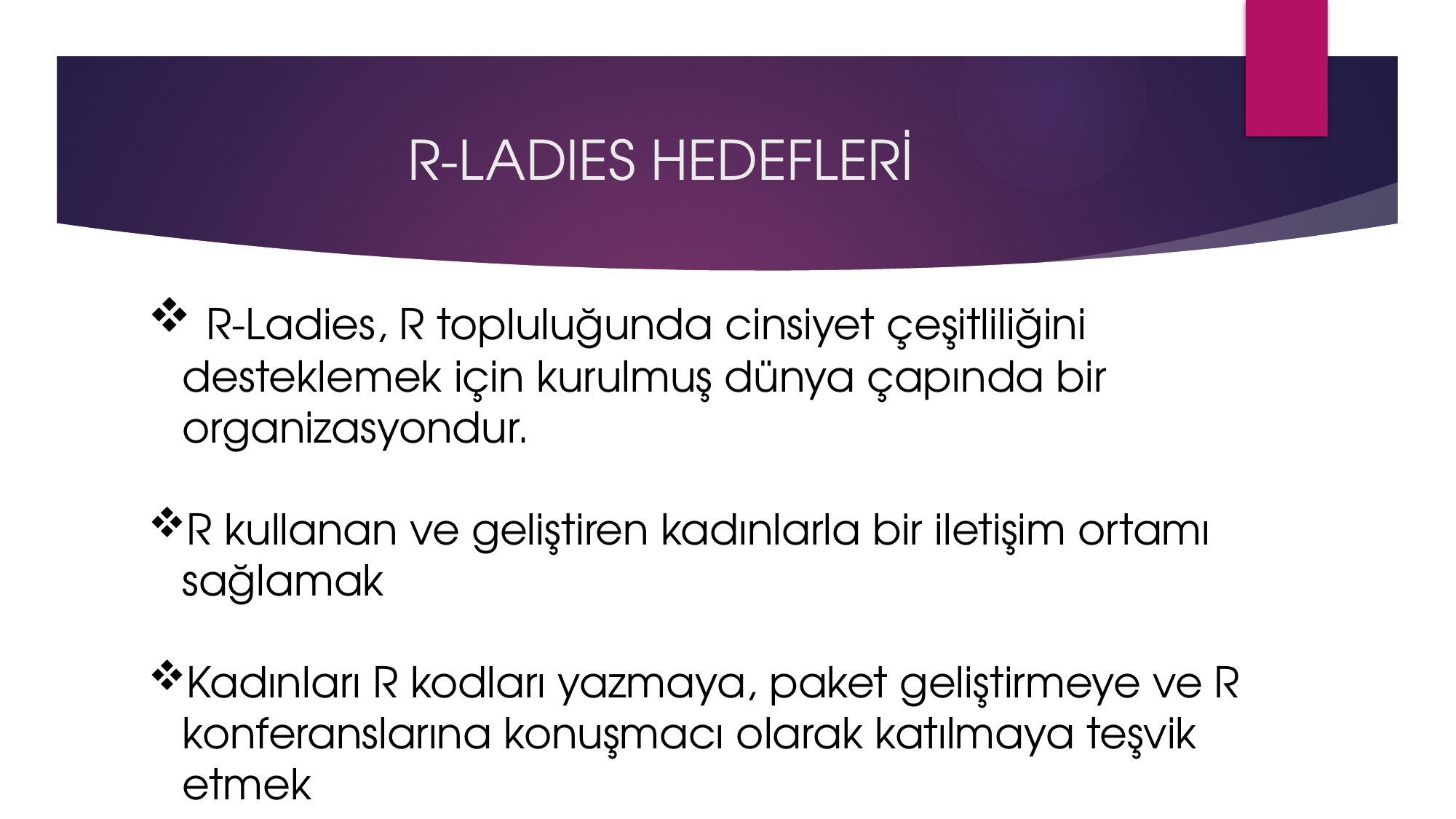

# R-LADIES HEDEFLERİ
 R-Ladies, R topluluğunda cinsiyet çeşitliliğini desteklemek için kurulmuş dünya çapında bir organizasyondur.

R kullanan ve geliştiren kadınlarla bir iletişim ortamı sağlamak

Kadınları R kodları yazmaya, paket geliştirmeye ve R konferanslarına konuşmacı olarak katılmaya teşvik etmek